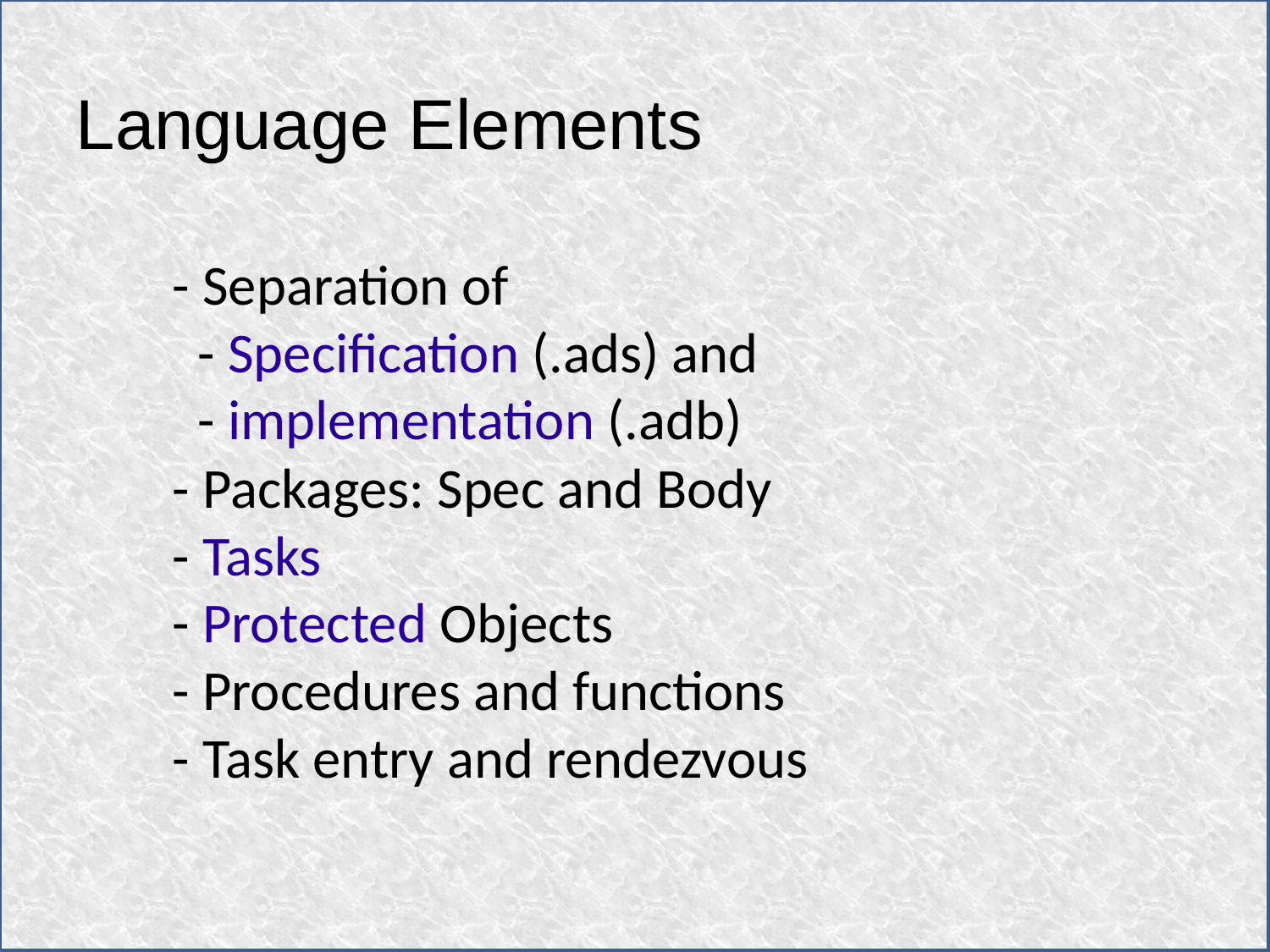

Language Elements
- Separation of
  - Specification (.ads) and
  - implementation (.adb)
- Packages: Spec and Body
- Tasks
- Protected Objects
- Procedures and functions
- Task entry and rendezvous